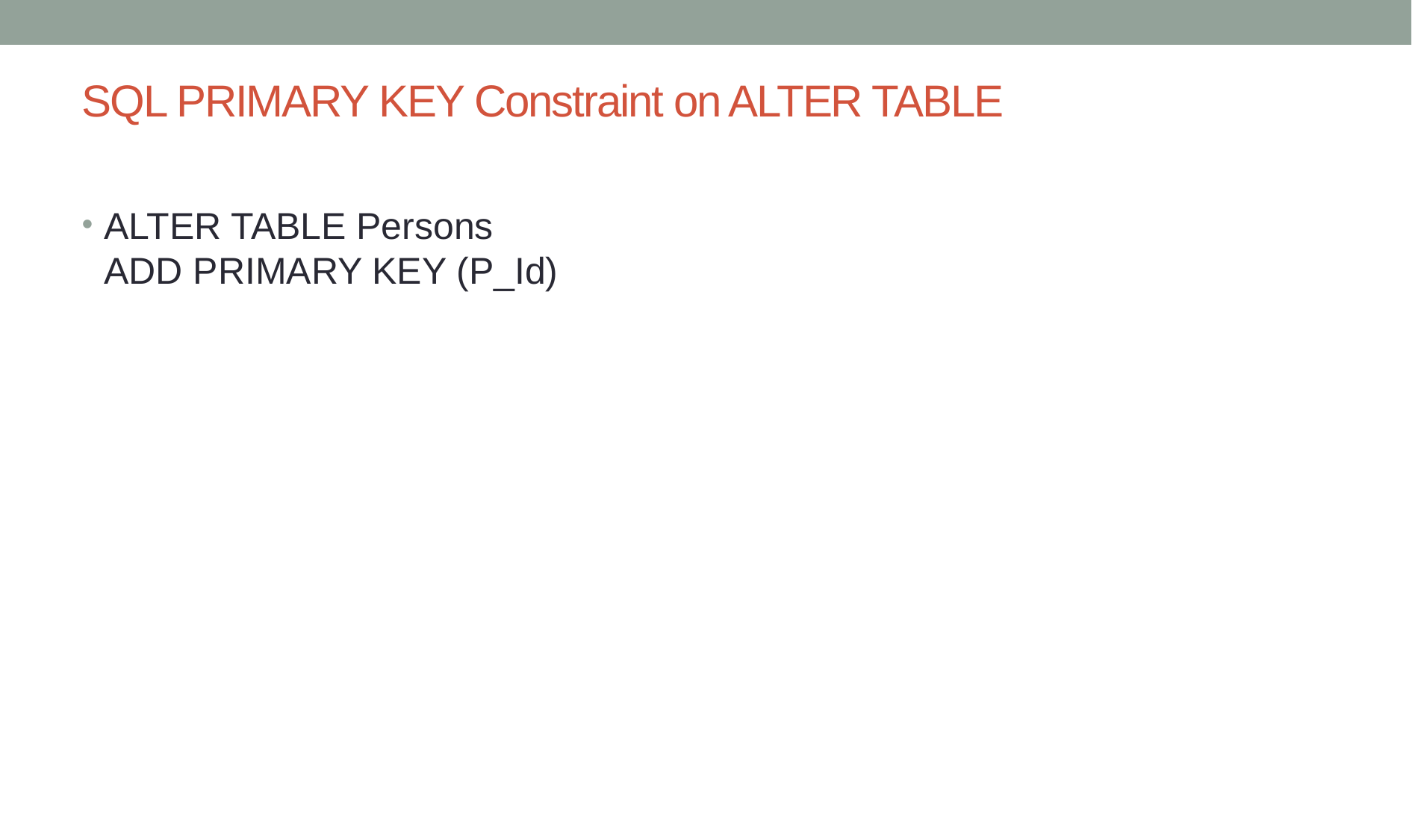

# SQL PRIMARY KEY Constraint on ALTER TABLE
ALTER TABLE Persons
ADD PRIMARY KEY (P_Id)